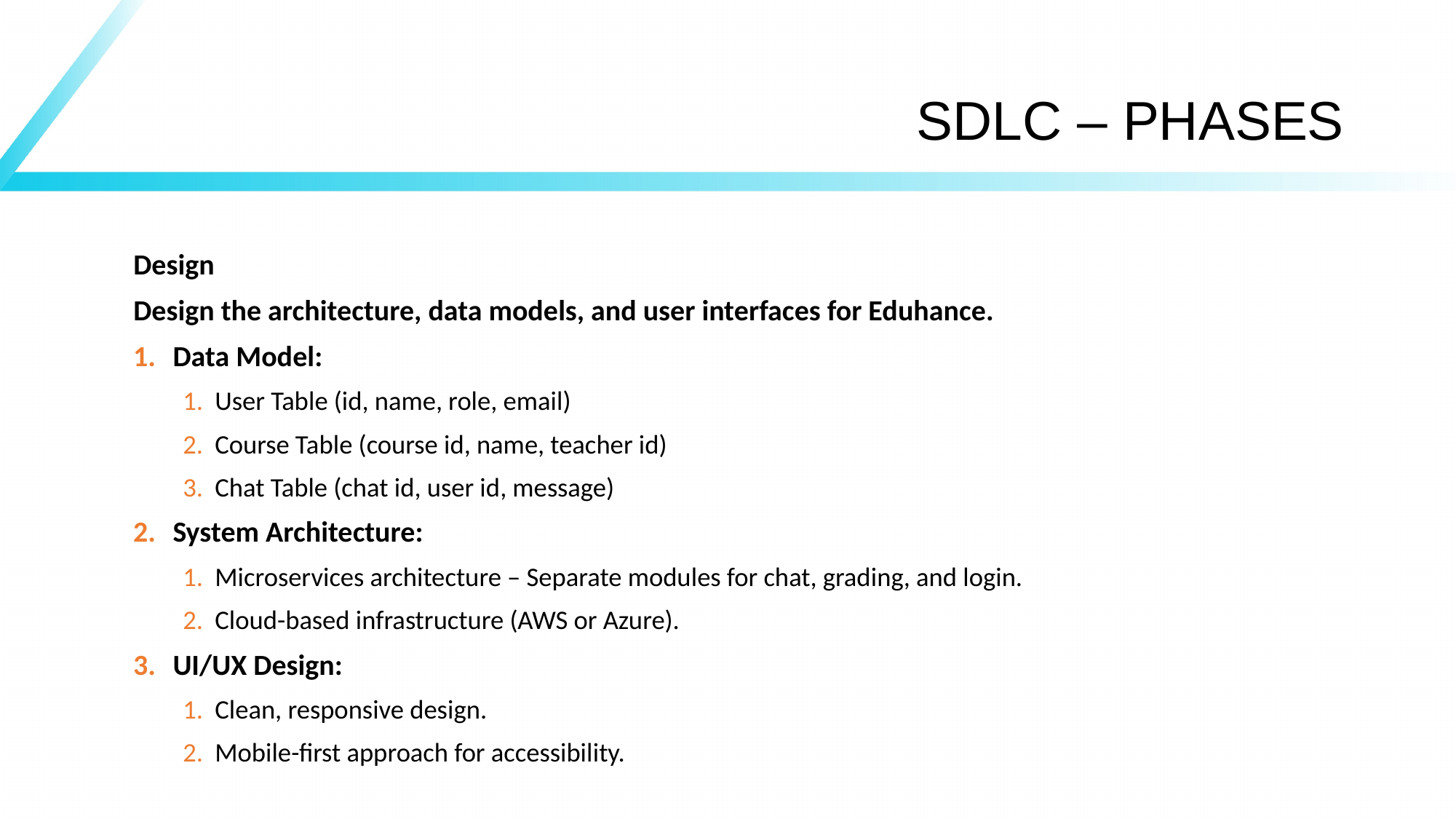

# SDLC – PHASES
Design
Design the architecture, data models, and user interfaces for Eduhance.
Data Model:
User Table (id, name, role, email)
Course Table (course id, name, teacher id)
Chat Table (chat id, user id, message)
System Architecture:
Microservices architecture – Separate modules for chat, grading, and login.
Cloud-based infrastructure (AWS or Azure).
UI/UX Design:
Clean, responsive design.
Mobile-first approach for accessibility.